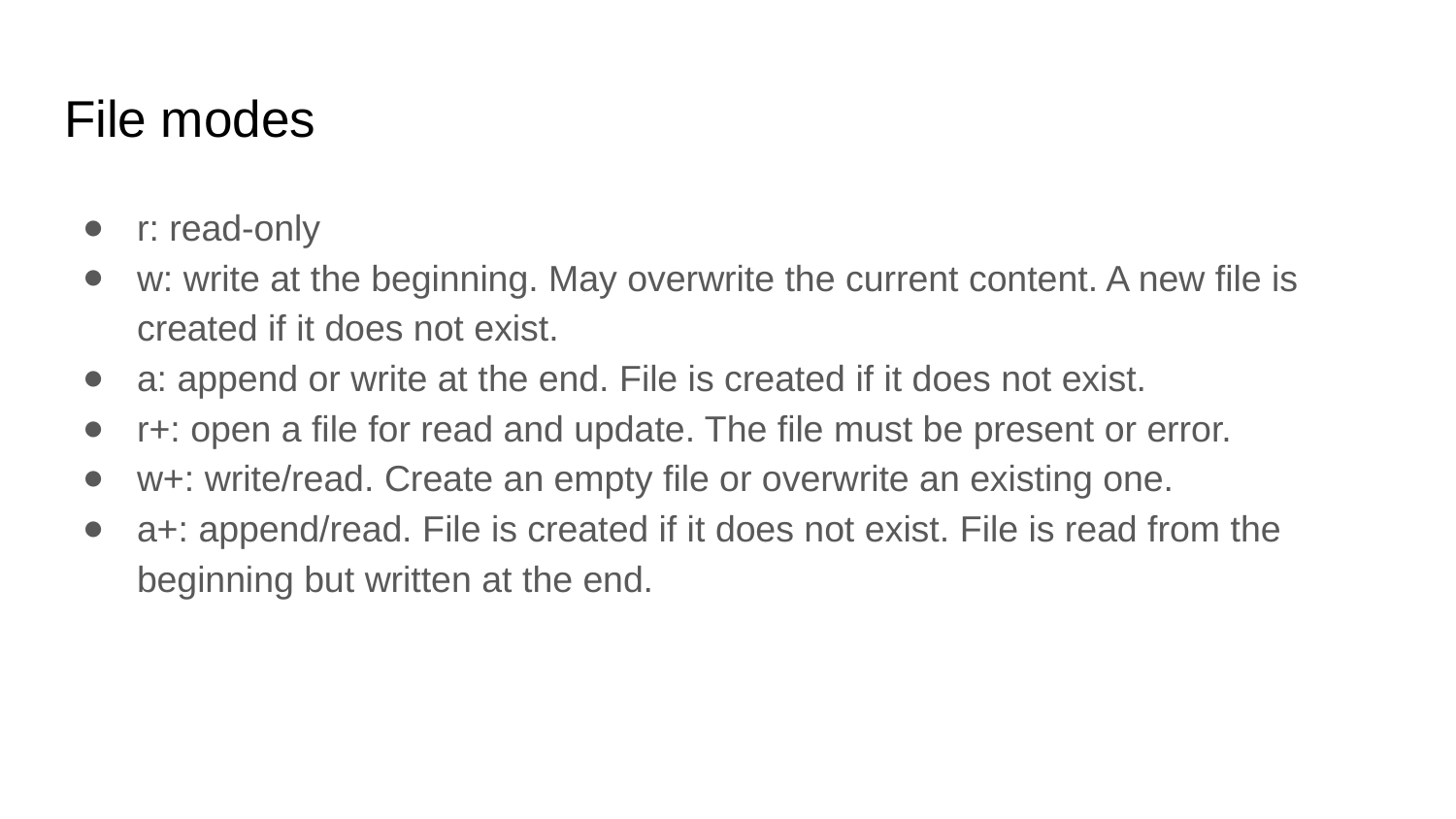

# File modes
r: read-only
w: write at the beginning. May overwrite the current content. A new file is created if it does not exist.
a: append or write at the end. File is created if it does not exist.
r+: open a file for read and update. The file must be present or error.
w+: write/read. Create an empty file or overwrite an existing one.
a+: append/read. File is created if it does not exist. File is read from the beginning but written at the end.